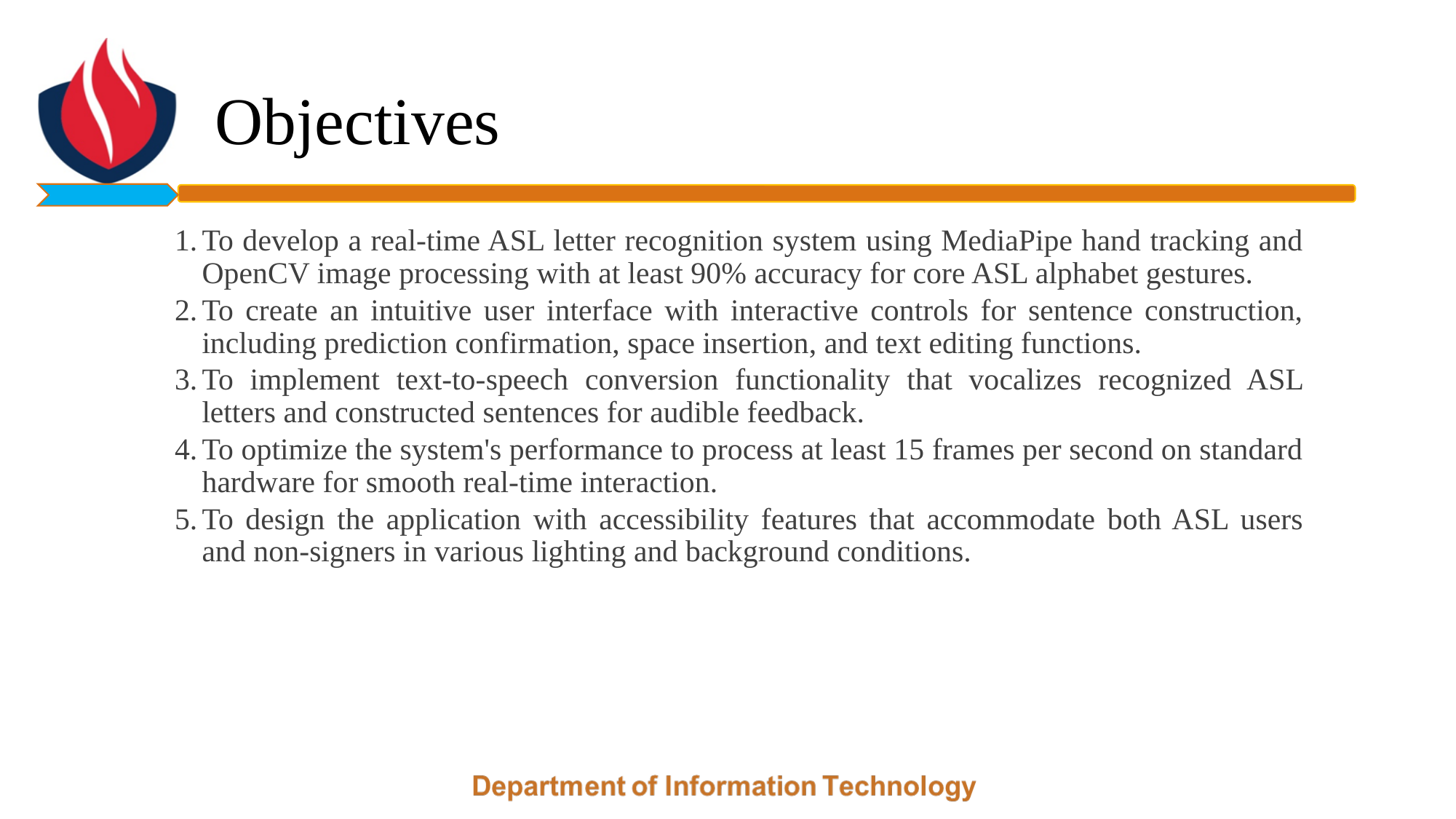

# Objectives

To develop a real-time ASL letter recognition system using MediaPipe hand tracking and OpenCV image processing with at least 90% accuracy for core ASL alphabet gestures.
To create an intuitive user interface with interactive controls for sentence construction, including prediction confirmation, space insertion, and text editing functions.
To implement text-to-speech conversion functionality that vocalizes recognized ASL letters and constructed sentences for audible feedback.
To optimize the system's performance to process at least 15 frames per second on standard hardware for smooth real-time interaction.
To design the application with accessibility features that accommodate both ASL users and non-signers in various lighting and background conditions.